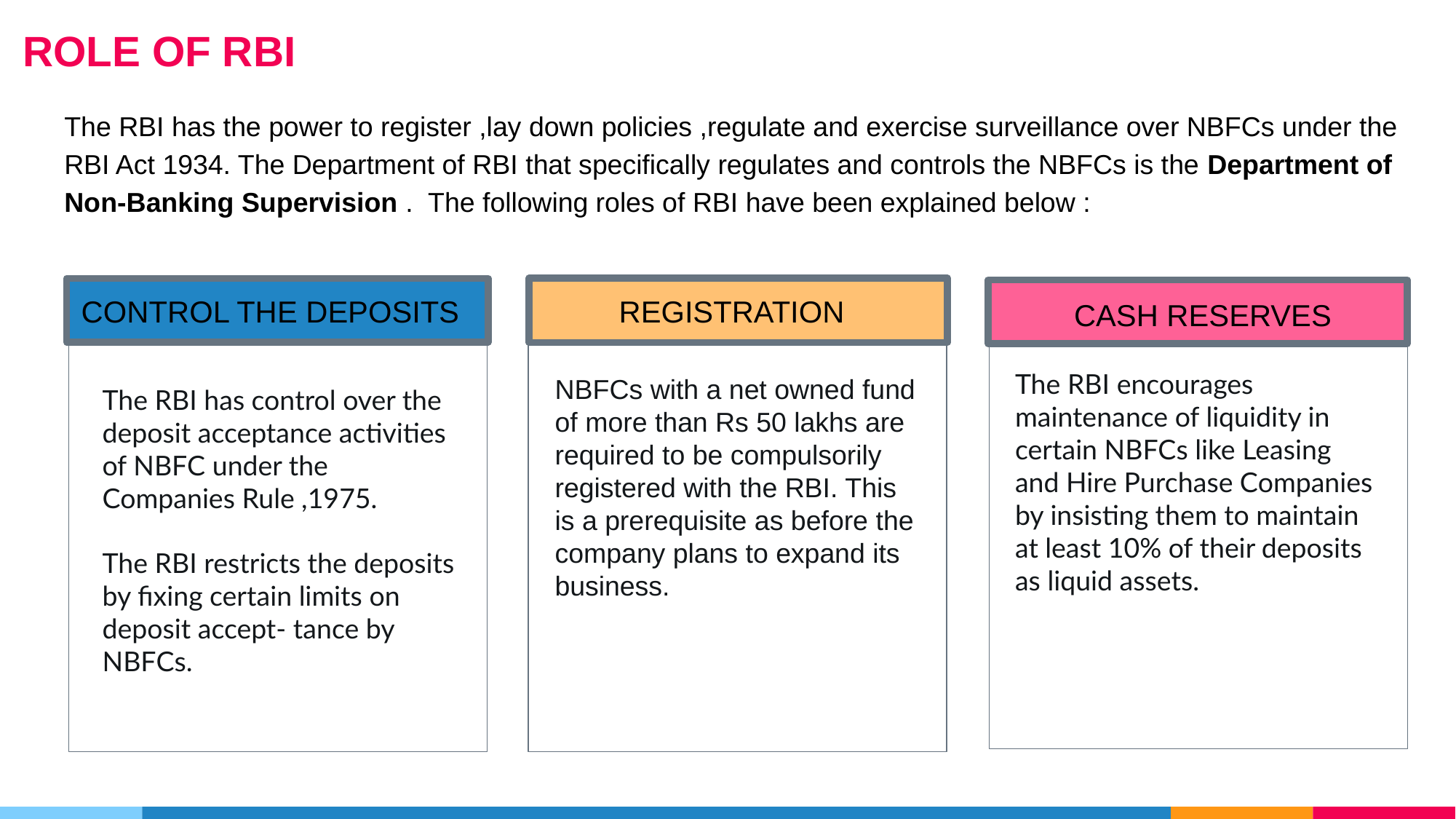

# ROLE OF RBI
The RBI has the power to register ,lay down policies ,regulate and exercise surveillance over NBFCs under the RBI Act 1934. The Department of RBI that specifically regulates and controls the NBFCs is the Department of Non-Banking Supervision .  The following roles of RBI have been explained below :
Item 1
Item 2
Item 3

       CASH RESERVES
CONTROL THE DEPOSITS

         REGISTRATION

The RBI encourages maintenance of liquidity in certain NBFCs like Leasing and Hire Purchase Companies by insisting them to maintain at least 10% of their deposits as liquid assets.
NBFCs with a net owned fund of more than Rs 50 lakhs are required to be compulsorily registered with the RBI. This is a prerequisite as before the company plans to expand its business.
The RBI has control over the deposit acceptance activities of NBFC under the Companies Rule ,1975.
The RBI restricts the deposits by fixing certain limits on deposit accept- tance by NBFCs.